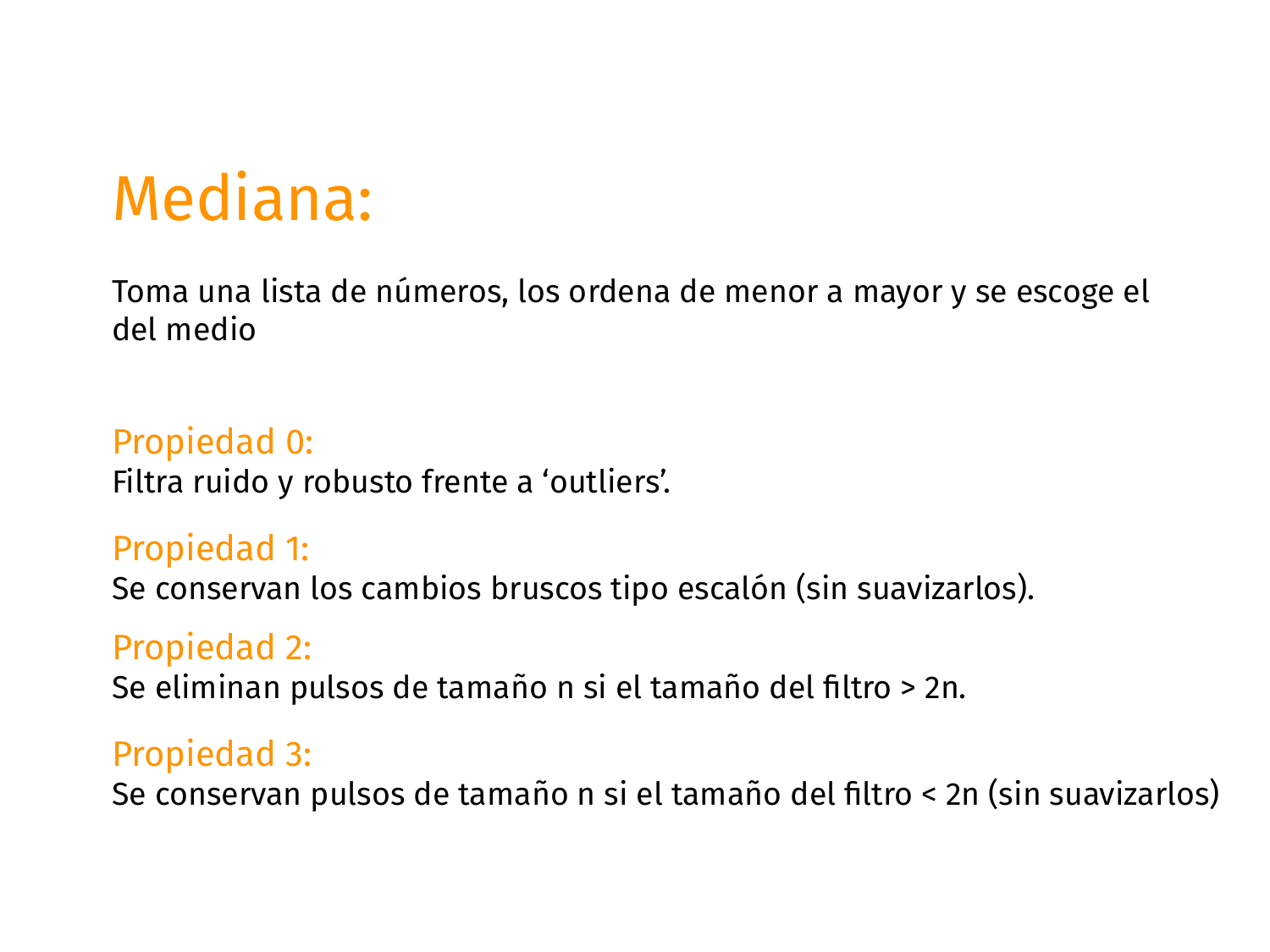

Mediana:

Toma una lista de números, los ordena de menor a mayor y se escoge el del medio

Propiedad 0:
Filtra ruido y robusto frente a ‘outliers’.

Propiedad 1:
Se conservan los cambios bruscos tipo escalón (sin suavizarlos).

Propiedad 2:
Se eliminan pulsos de tamaño n si el tamaño del filtro > 2n.

Propiedad 3:
Se conservan pulsos de tamaño n si el tamaño del filtro < 2n (sin suavizarlos)